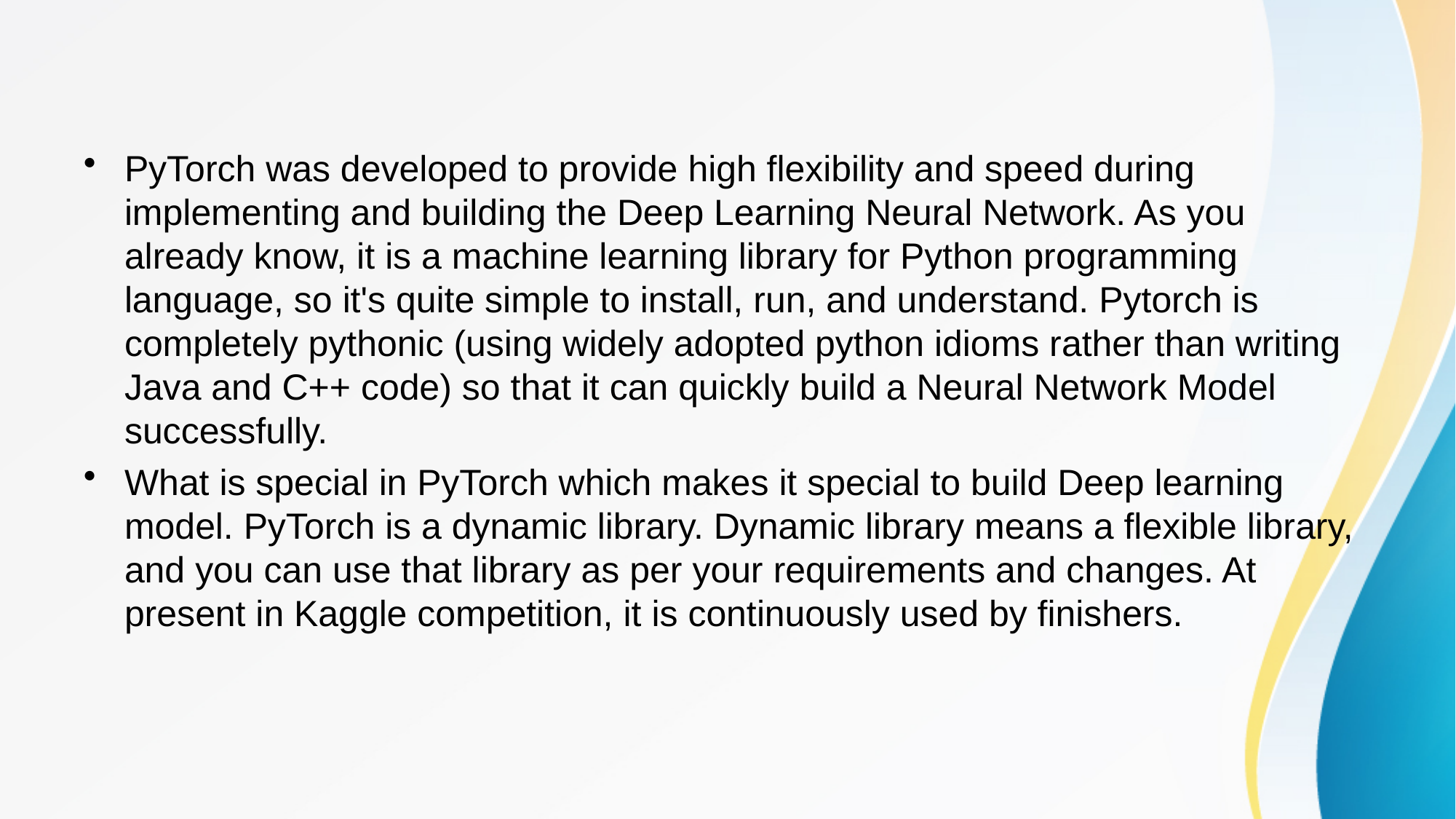

#
PyTorch was developed to provide high flexibility and speed during implementing and building the Deep Learning Neural Network. As you already know, it is a machine learning library for Python programming language, so it's quite simple to install, run, and understand. Pytorch is completely pythonic (using widely adopted python idioms rather than writing Java and C++ code) so that it can quickly build a Neural Network Model successfully.
What is special in PyTorch which makes it special to build Deep learning model. PyTorch is a dynamic library. Dynamic library means a flexible library, and you can use that library as per your requirements and changes. At present in Kaggle competition, it is continuously used by finishers.